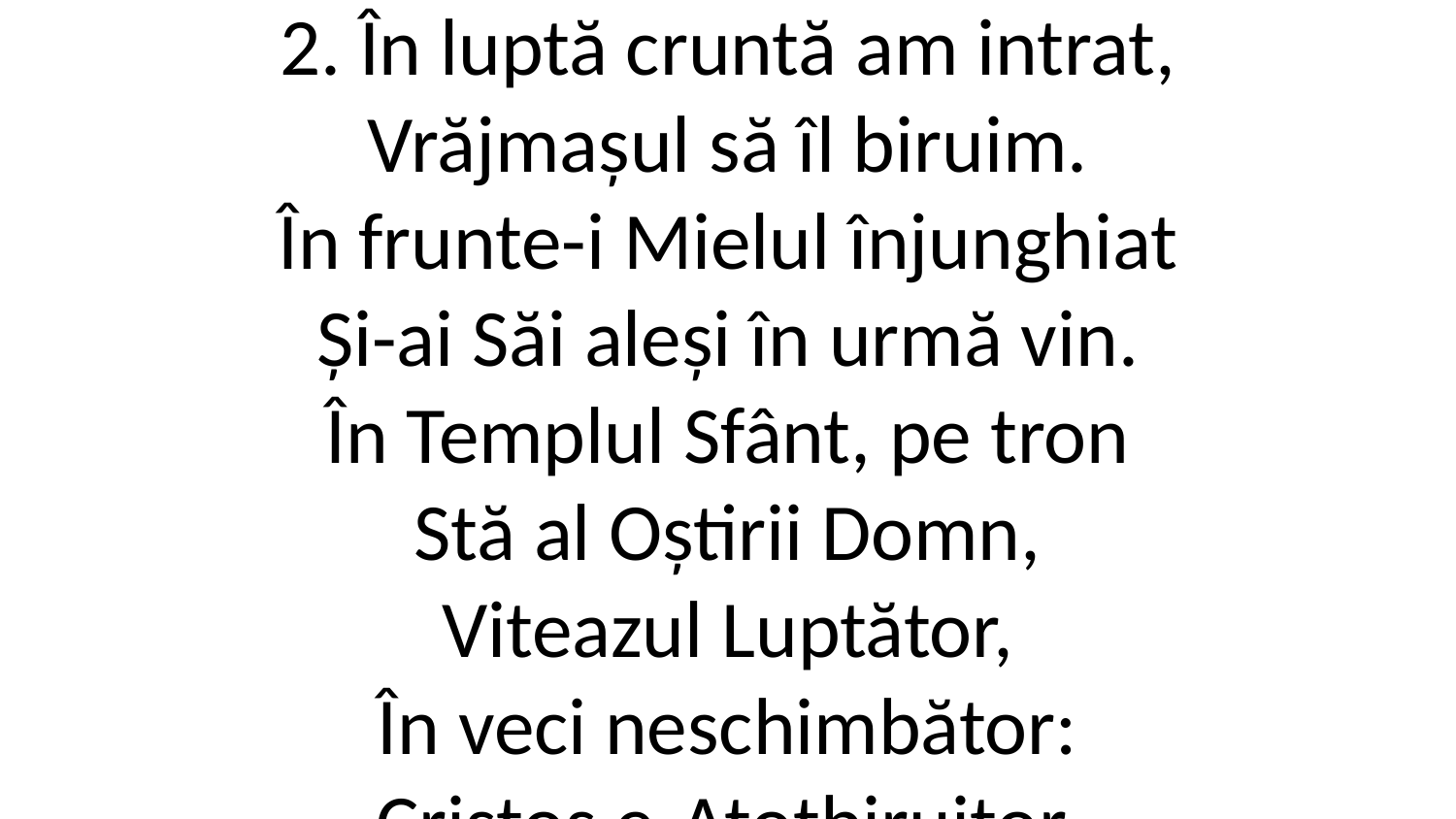

2. În luptă cruntă am intrat,
Vrăjmașul să îl biruim.
În frunte-i Mielul înjunghiat
Și-ai Săi aleși în urmă vin.
În Templul Sfânt, pe tron
Stă al Oștirii Domn,
Viteazul Luptător,
În veci neschimbător:
Cristos e-Atotbiruitor.